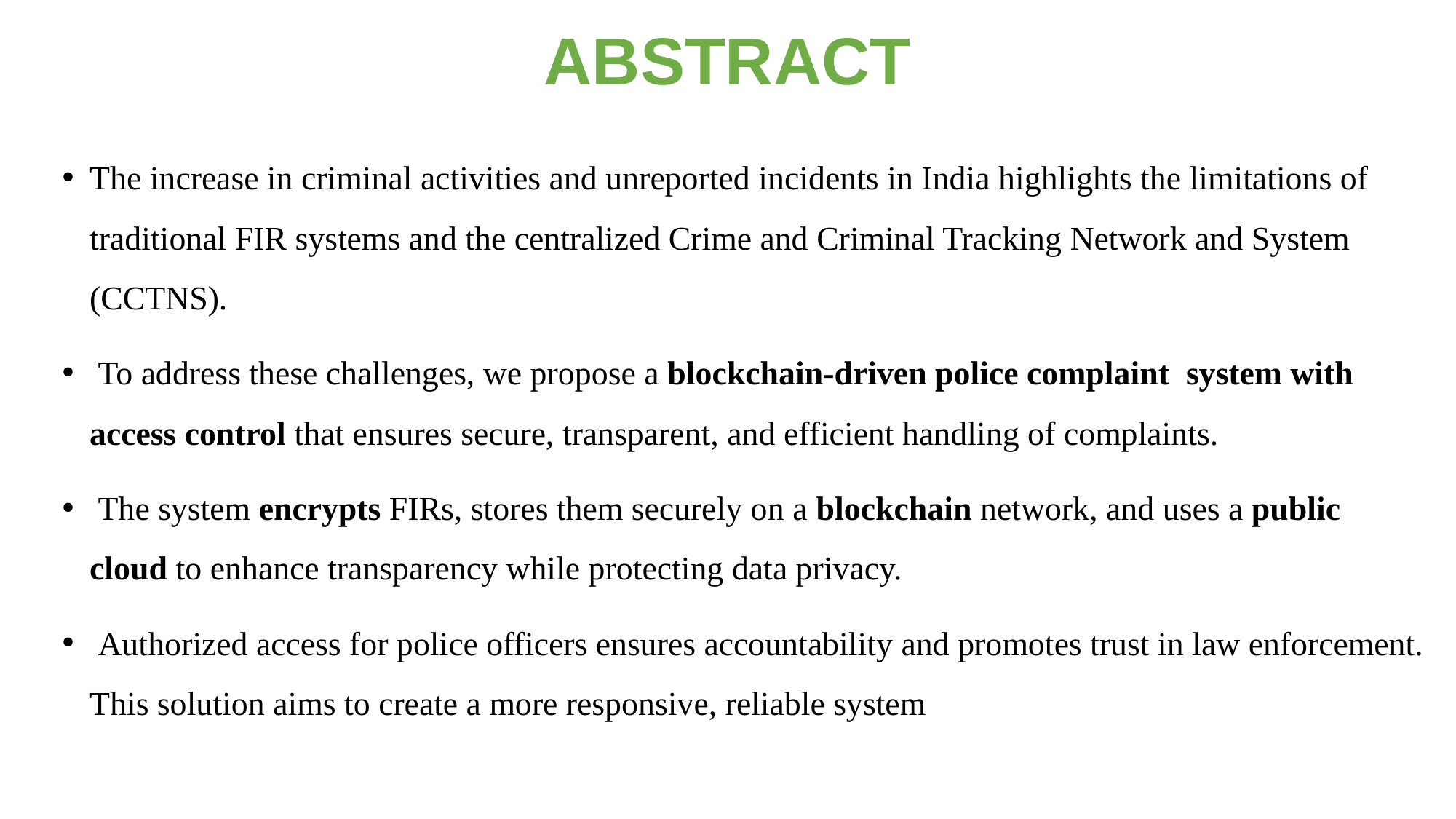

# ABSTRACT
The increase in criminal activities and unreported incidents in India highlights the limitations of traditional FIR systems and the centralized Crime and Criminal Tracking Network and System (CCTNS).
 To address these challenges, we propose a blockchain-driven police complaint  system with access control that ensures secure, transparent, and efficient handling of complaints.
 The system encrypts FIRs, stores them securely on a blockchain network, and uses a public cloud to enhance transparency while protecting data privacy.
 Authorized access for police officers ensures accountability and promotes trust in law enforcement. This solution aims to create a more responsive, reliable system